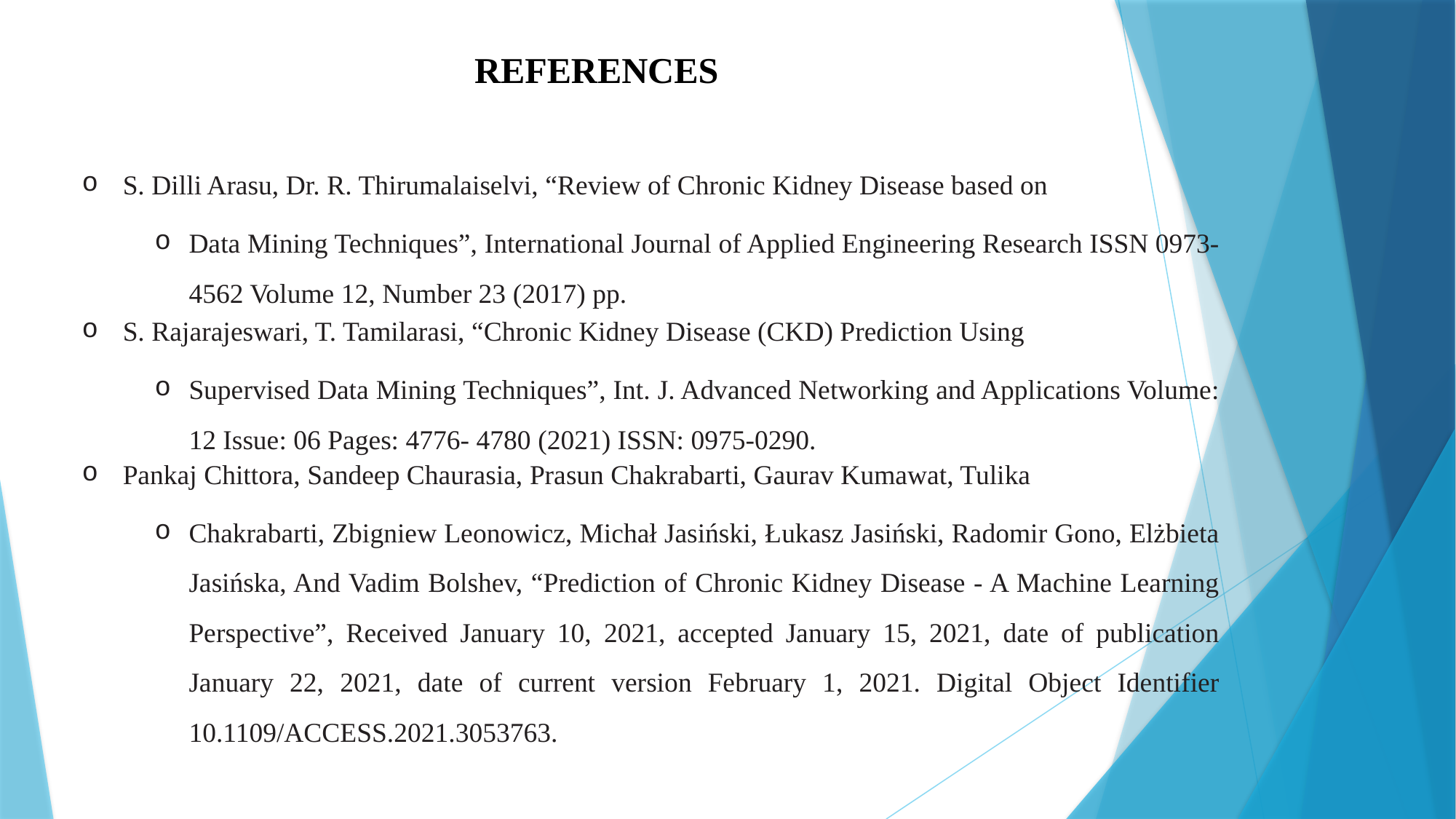

# REFERENCES
S. Dilli Arasu, Dr. R. Thirumalaiselvi, “Review of Chronic Kidney Disease based on
Data Mining Techniques”, International Journal of Applied Engineering Research ISSN 0973-4562 Volume 12, Number 23 (2017) pp.
S. Rajarajeswari, T. Tamilarasi, “Chronic Kidney Disease (CKD) Prediction Using
Supervised Data Mining Techniques”, Int. J. Advanced Networking and Applications Volume: 12 Issue: 06 Pages: 4776- 4780 (2021) ISSN: 0975-0290.
Pankaj Chittora, Sandeep Chaurasia, Prasun Chakrabarti, Gaurav Kumawat, Tulika
Chakrabarti, Zbigniew Leonowicz, Michał Jasiński, Łukasz Jasiński, Radomir Gono, Elżbieta Jasińska, And Vadim Bolshev, “Prediction of Chronic Kidney Disease - A Machine Learning Perspective”, Received January 10, 2021, accepted January 15, 2021, date of publication January 22, 2021, date of current version February 1, 2021. Digital Object Identifier 10.1109/ACCESS.2021.3053763.